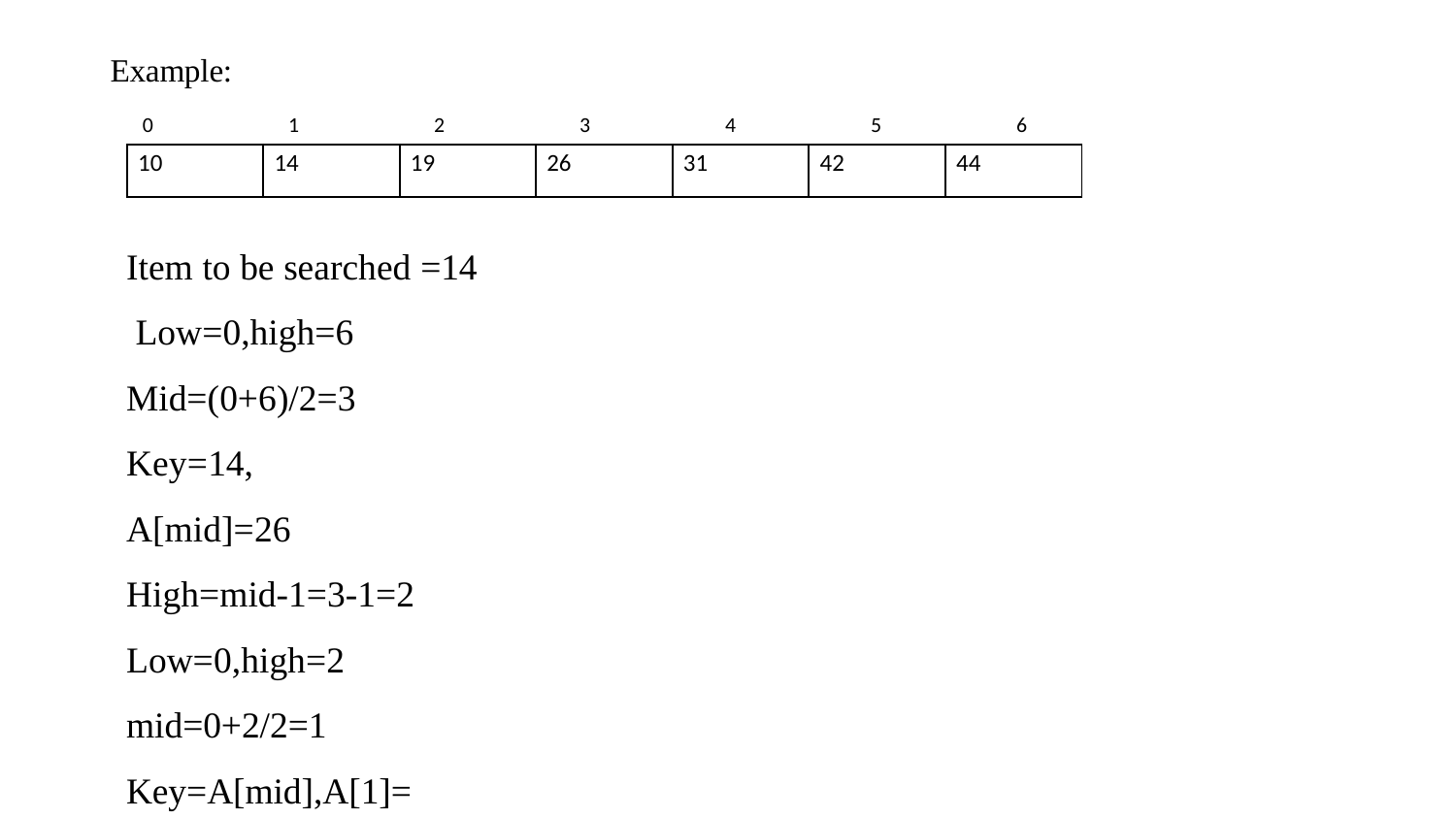

Example:
0
1
2
3
4
5
6
| 10 | 14 | 19 | 26 | 31 | 42 | 44 |
| --- | --- | --- | --- | --- | --- | --- |
Item to be searched =14  Low=0,high=6  Mid=(0+6)/2=3
Key=14, A[mid]=26  High=mid-1=3-1=2  Low=0,high=2
mid=0+2/2=1
Key=A[mid],A[1]=14 Element found at index 1, Hence 1 will get returned.